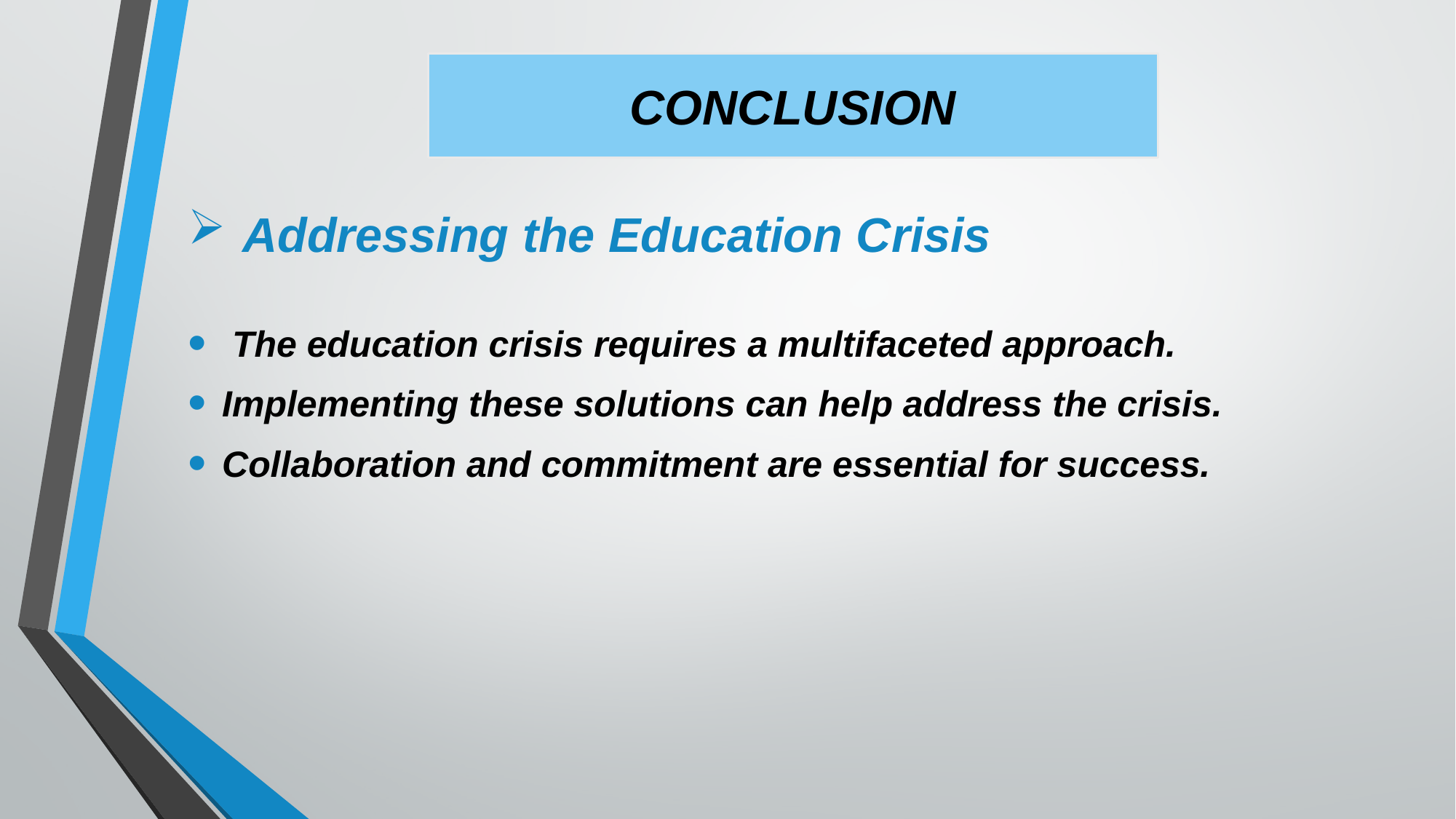

CONCLUSION
Addressing the Education Crisis
 The education crisis requires a multifaceted approach.
Implementing these solutions can help address the crisis.
Collaboration and commitment are essential for success.